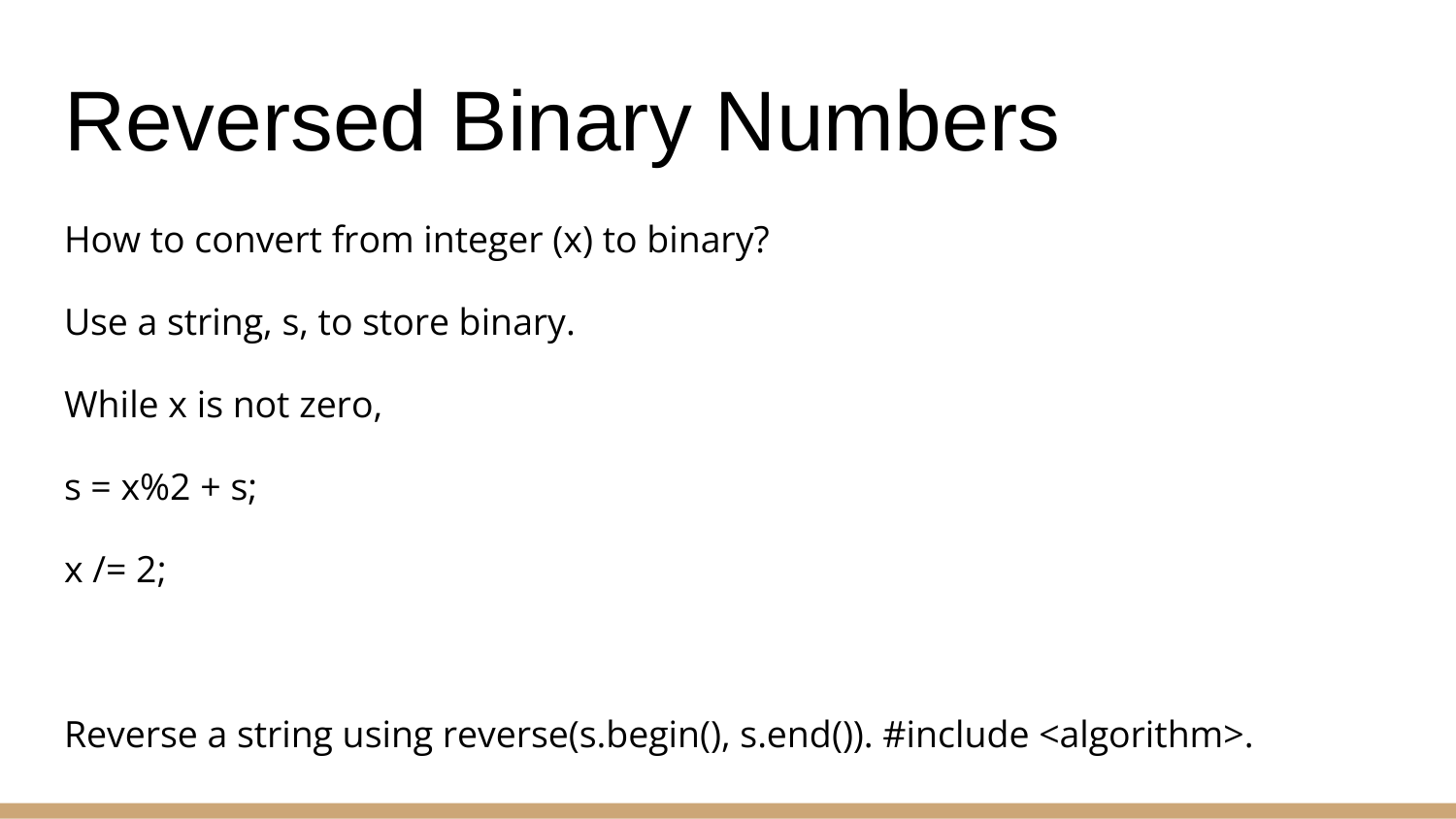

# Reversed Binary Numbers
How to convert from integer (x) to binary?
Use a string, s, to store binary.
While x is not zero,
s = x%2 + s;
x /= 2;

Reverse a string using reverse(s.begin(), s.end()). #include <algorithm>.